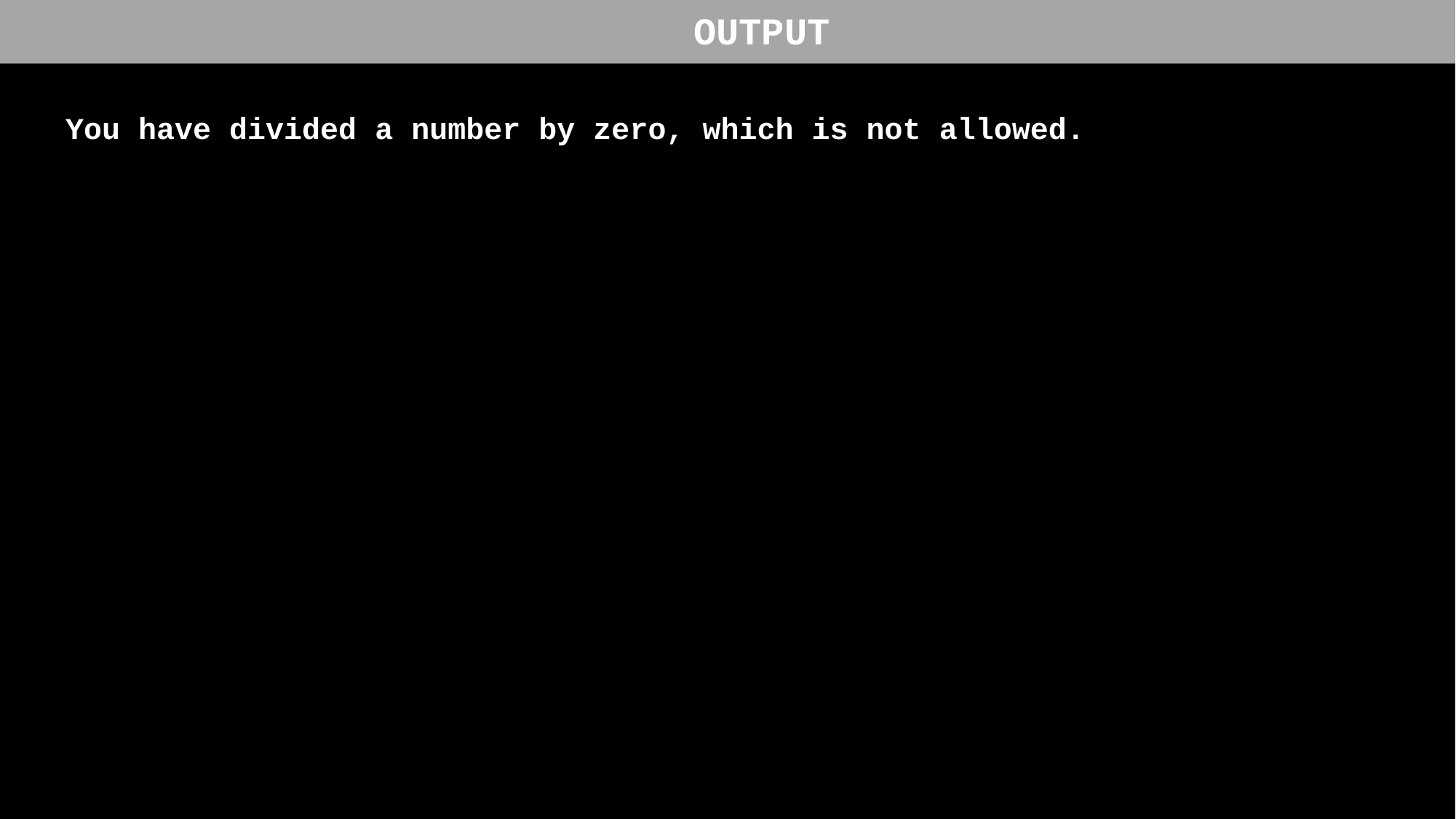

OUTPUT
You have divided a number by zero, which is not allowed.